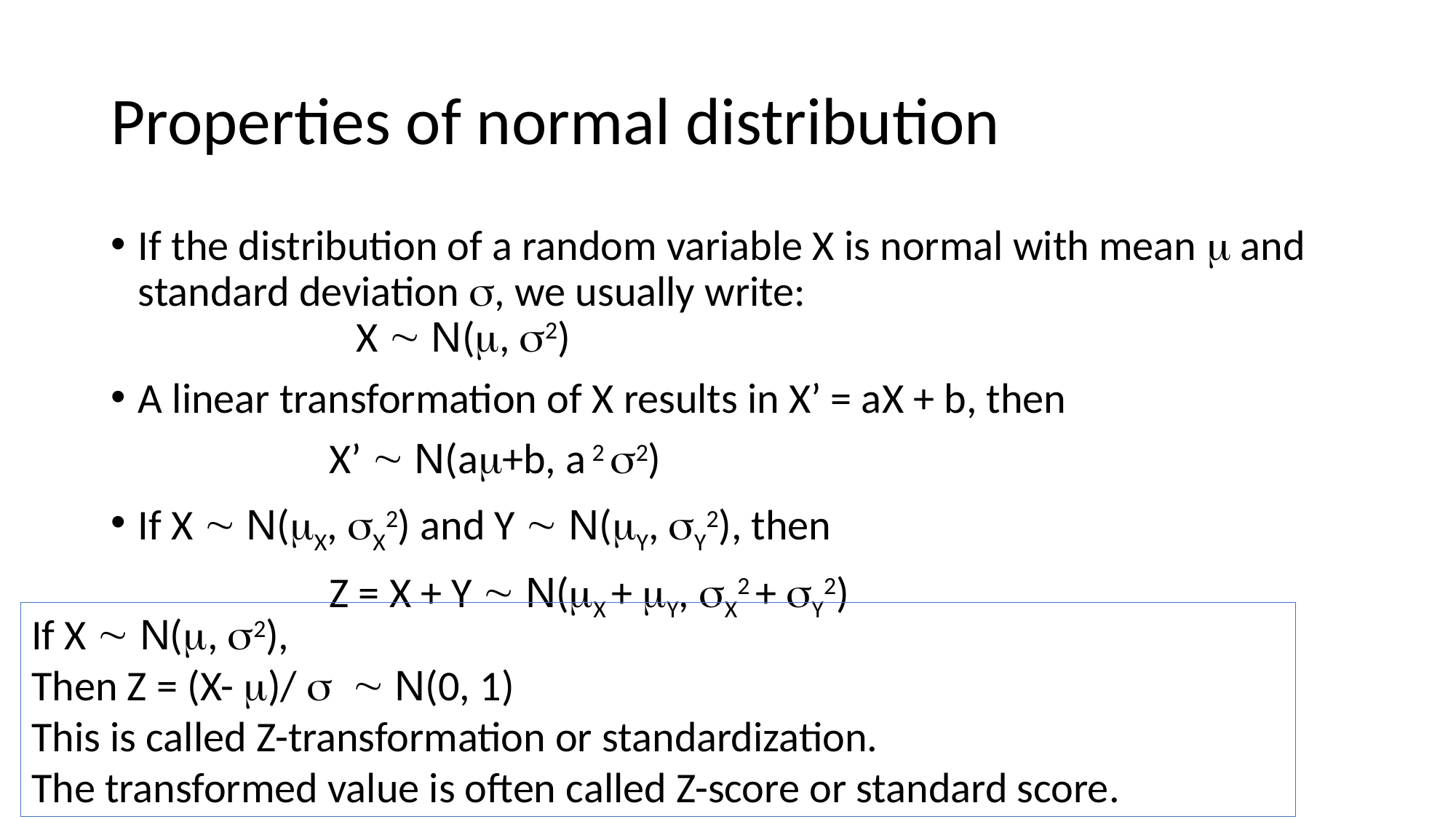

# Properties of normal distribution
If the distribution of a random variable X is normal with mean μ and standard deviation σ, we usually write:
		X ∼ N(μ, σ2)
A linear transformation of X results in X’ = aX + b, then
		X’ ∼ N(aμ+b, a 2 σ2)
If X ∼ N(μX, σX2) and Y ∼ N(μY, σY2), then
		Z = X + Y ∼ N(μX + μY, σX2 + σY2)

If X ∼ N(μ, σ2),
Then Z = (X- μ)/ σ  ∼ N(0, 1)
This is called Z-transformation or standardization.
The transformed value is often called Z-score or standard score.